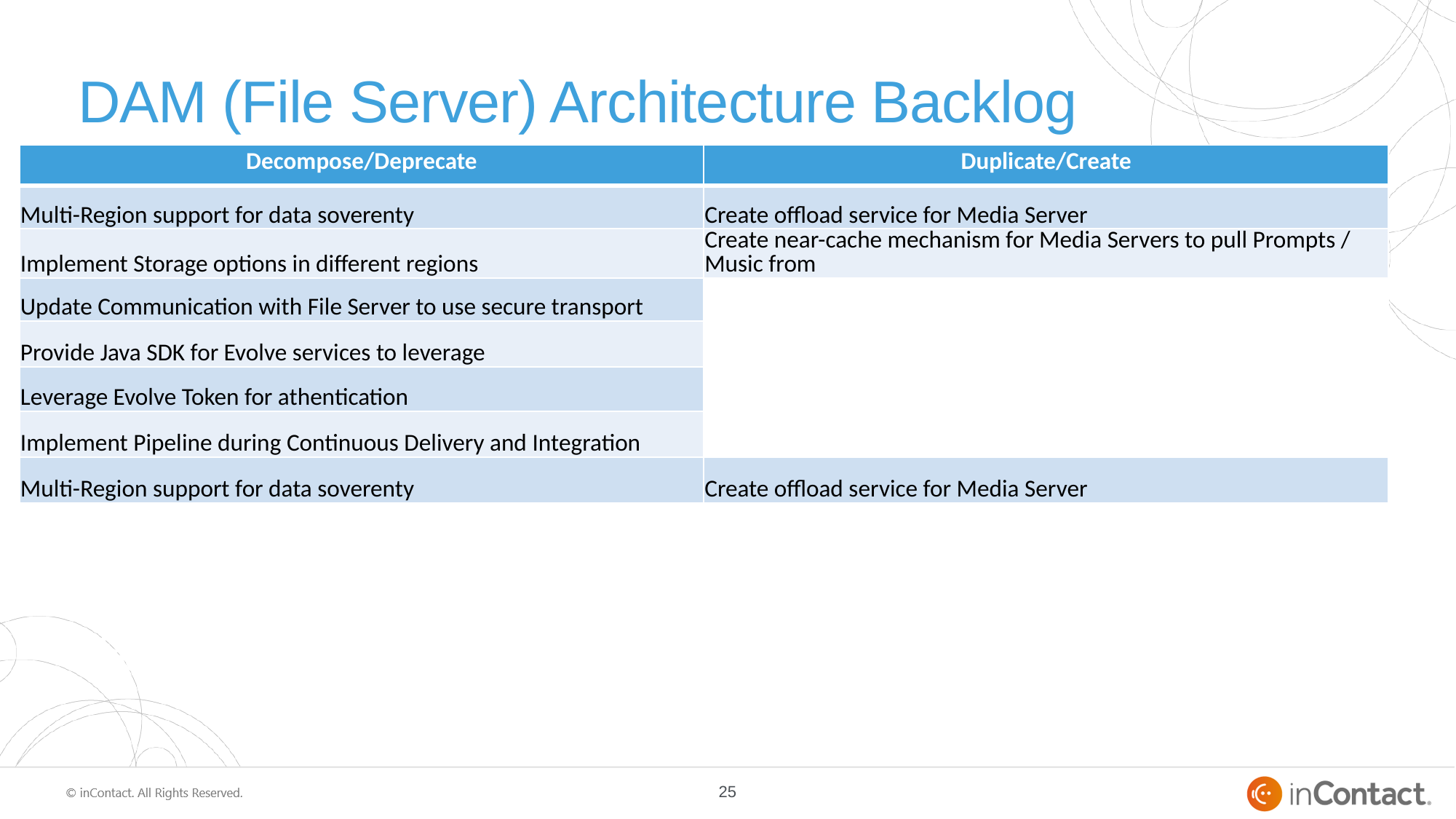

# DAM (File Server) Architecture Backlog
| Decompose/Deprecate | Duplicate/Create |
| --- | --- |
| Multi-Region support for data soverenty | Create offload service for Media Server |
| Implement Storage options in different regions | Create near-cache mechanism for Media Servers to pull Prompts / Music from |
| Update Communication with File Server to use secure transport |  |
| Provide Java SDK for Evolve services to leverage |  |
| Leverage Evolve Token for athentication |  |
| Implement Pipeline during Continuous Delivery and Integration |  |
| Multi-Region support for data soverenty | Create offload service for Media Server |
25